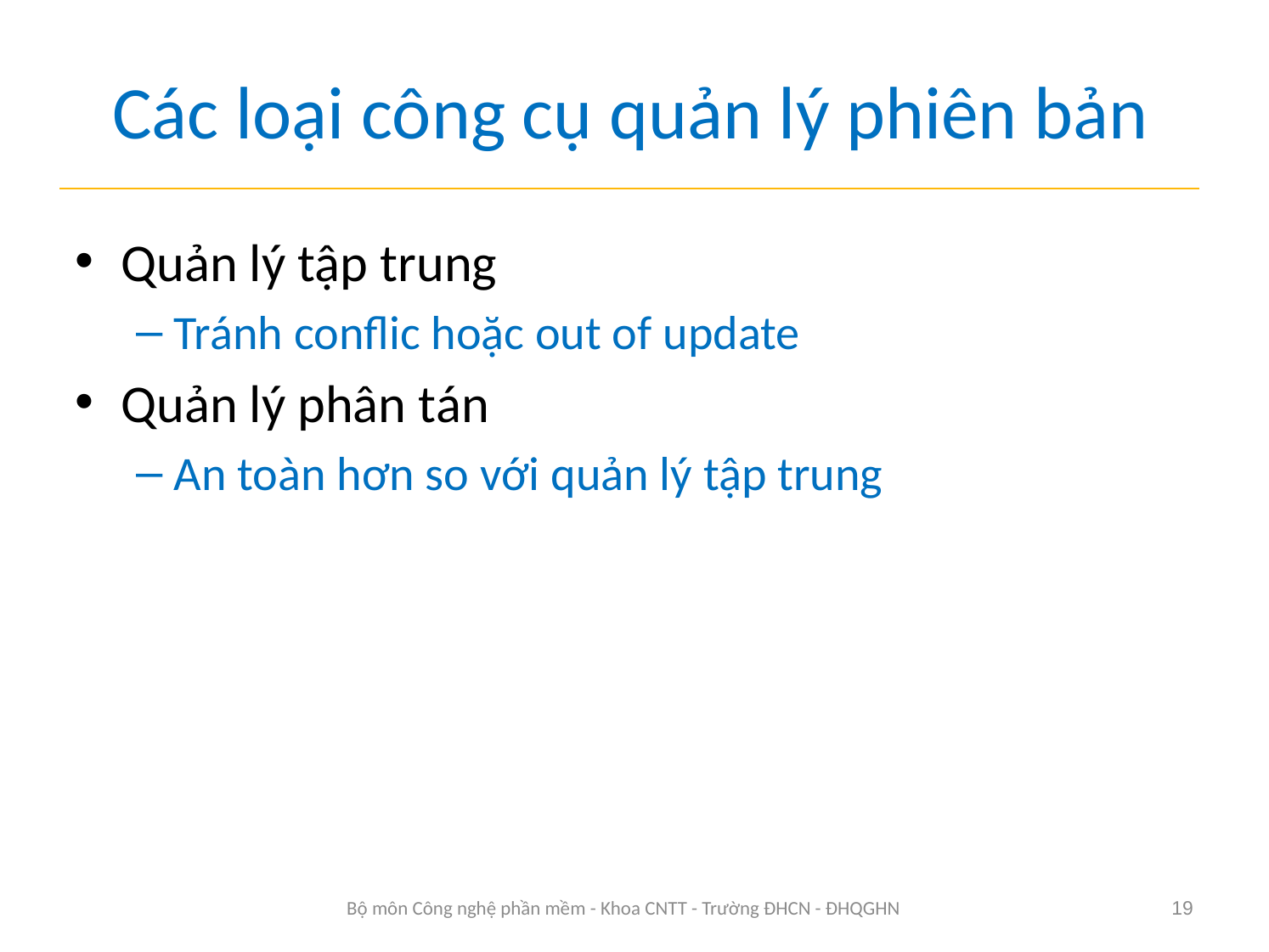

# Các loại công cụ quản lý phiên bản
Quản lý tập trung
Tránh conflic hoặc out of update
Quản lý phân tán
An toàn hơn so với quản lý tập trung
Bộ môn Công nghệ phần mềm - Khoa CNTT - Trường ĐHCN - ĐHQGHN
19